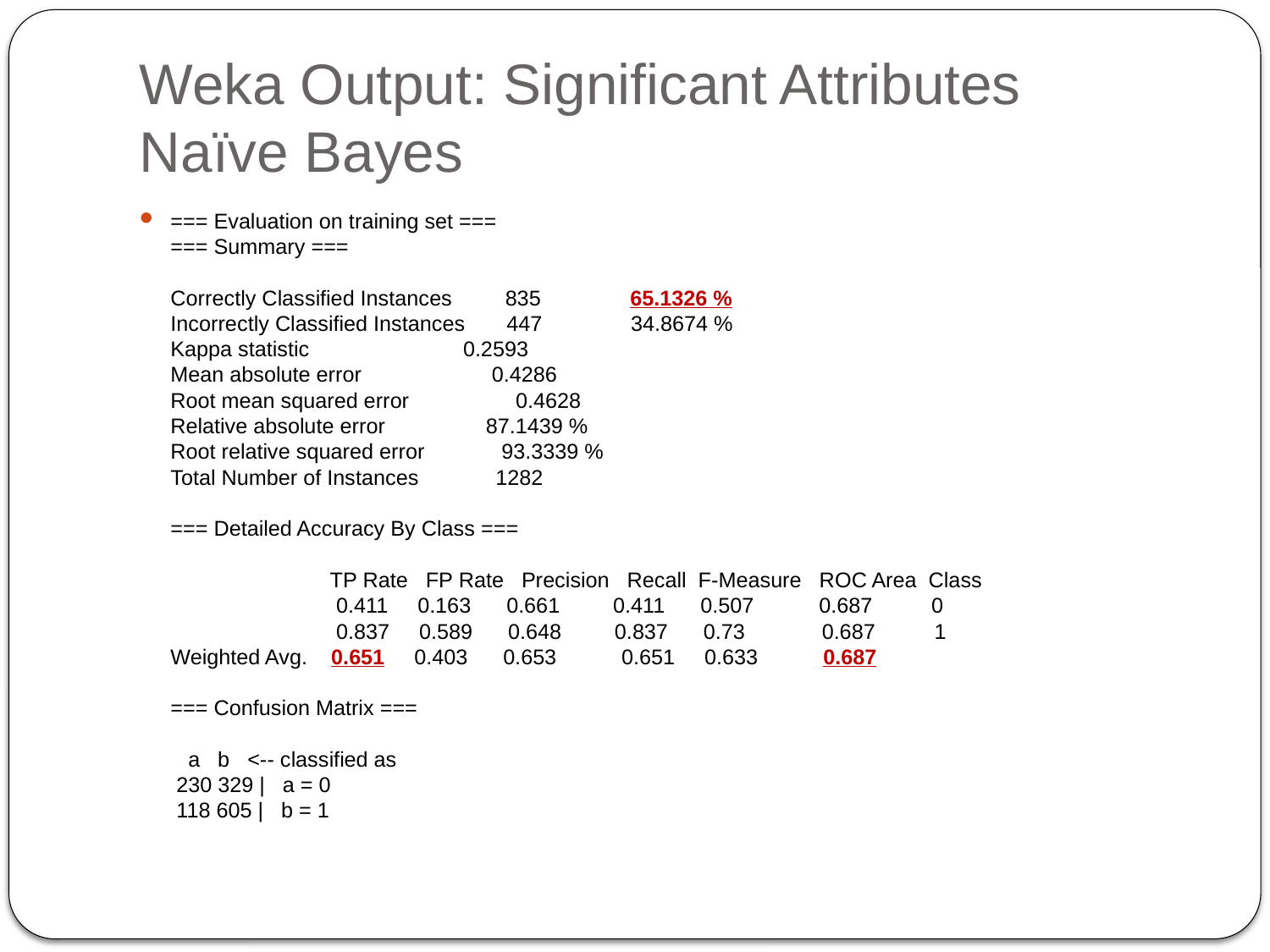

# Weka Output: Significant Attributes Naïve Bayes
=== Evaluation on training set ===
=== Summary ===
Correctly Classified Instances         835               65.1326 %
Incorrectly Classified Instances       447               34.8674 %
Kappa statistic                          0.2593
Mean absolute error                      0.4286
Root mean squared error                  0.4628
Relative absolute error                 87.1439 %
Root relative squared error             93.3339 %
Total Number of Instances             1282
=== Detailed Accuracy By Class ===
                           TP Rate   FP Rate   Precision   Recall  F-Measure   ROC Area  Class
                            0.411     0.163      0.661         0.411      0.507           0.687          0
                            0.837     0.589      0.648         0.837      0.73             0.687          1
Weighted Avg.    0.651     0.403      0.653           0.651     0.633           0.687
=== Confusion Matrix ===
   a   b   <-- classified as
 230 329 |   a = 0
 118 605 |   b = 1